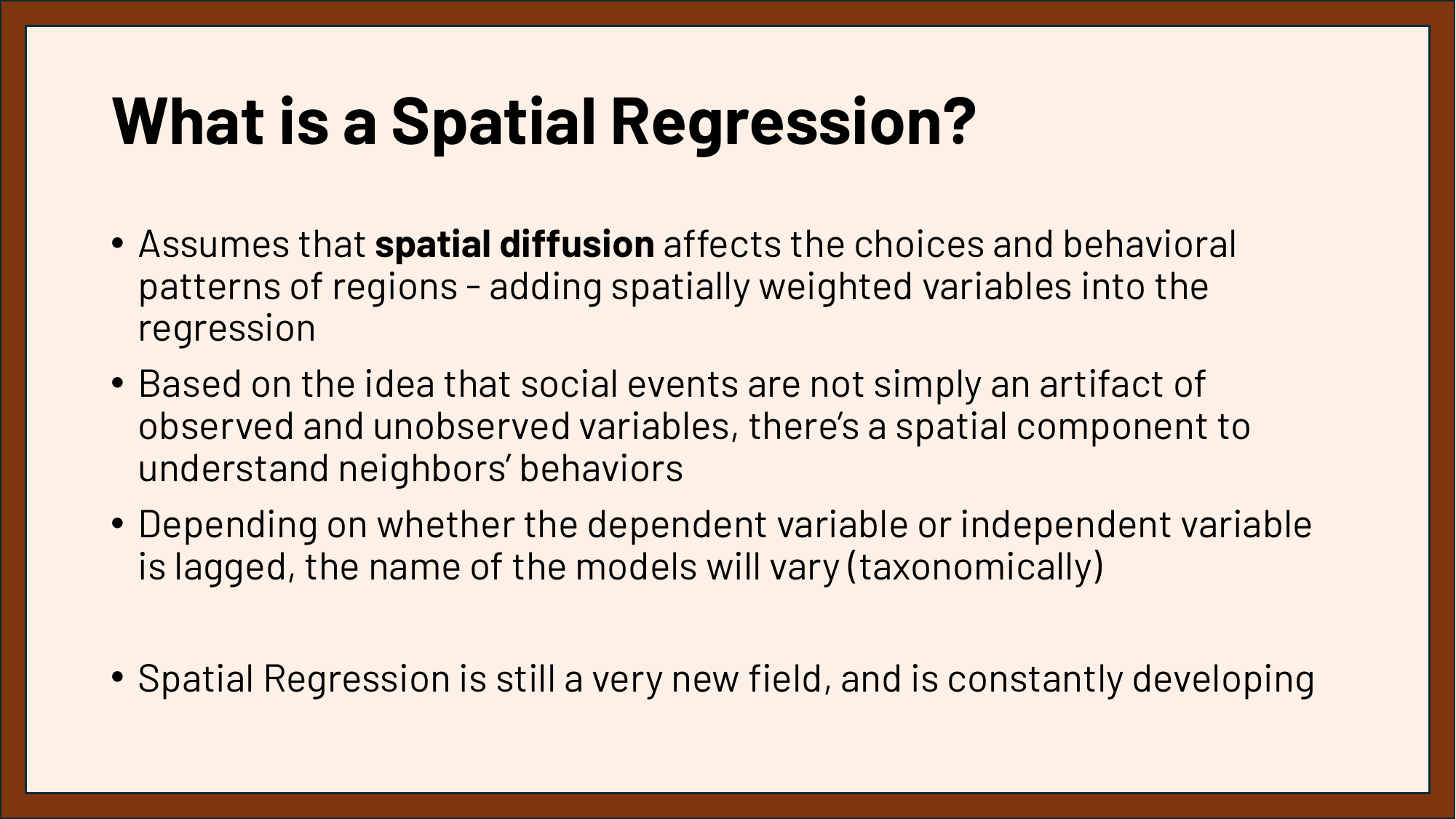

# What is a Spatial Regression?
Assumes that spatial diffusion affects the choices and behavioral patterns of regions - adding spatially weighted variables into the regression
Based on the idea that social events are not simply an artifact of observed and unobserved variables, there’s a spatial component to understand neighbors’ behaviors
Depending on whether the dependent variable or independent variable is lagged, the name of the models will vary (taxonomically)

Spatial Regression is still a very new field, and is constantly developing